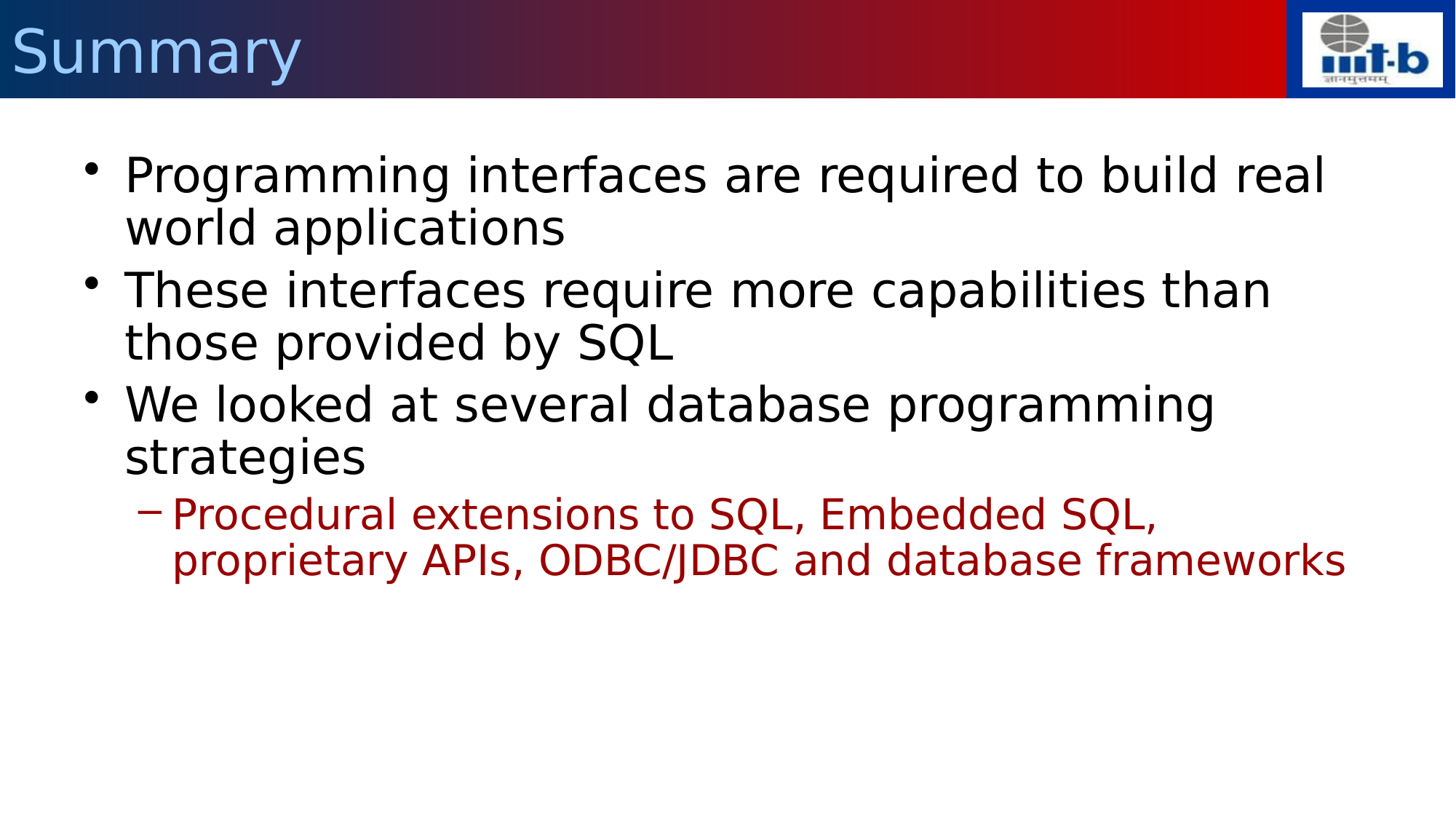

# Summary
Programming interfaces are required to build real world applications
These interfaces require more capabilities than those provided by SQL
We looked at several database programming strategies
Procedural extensions to SQL, Embedded SQL, proprietary APIs, ODBC/JDBC and database frameworks